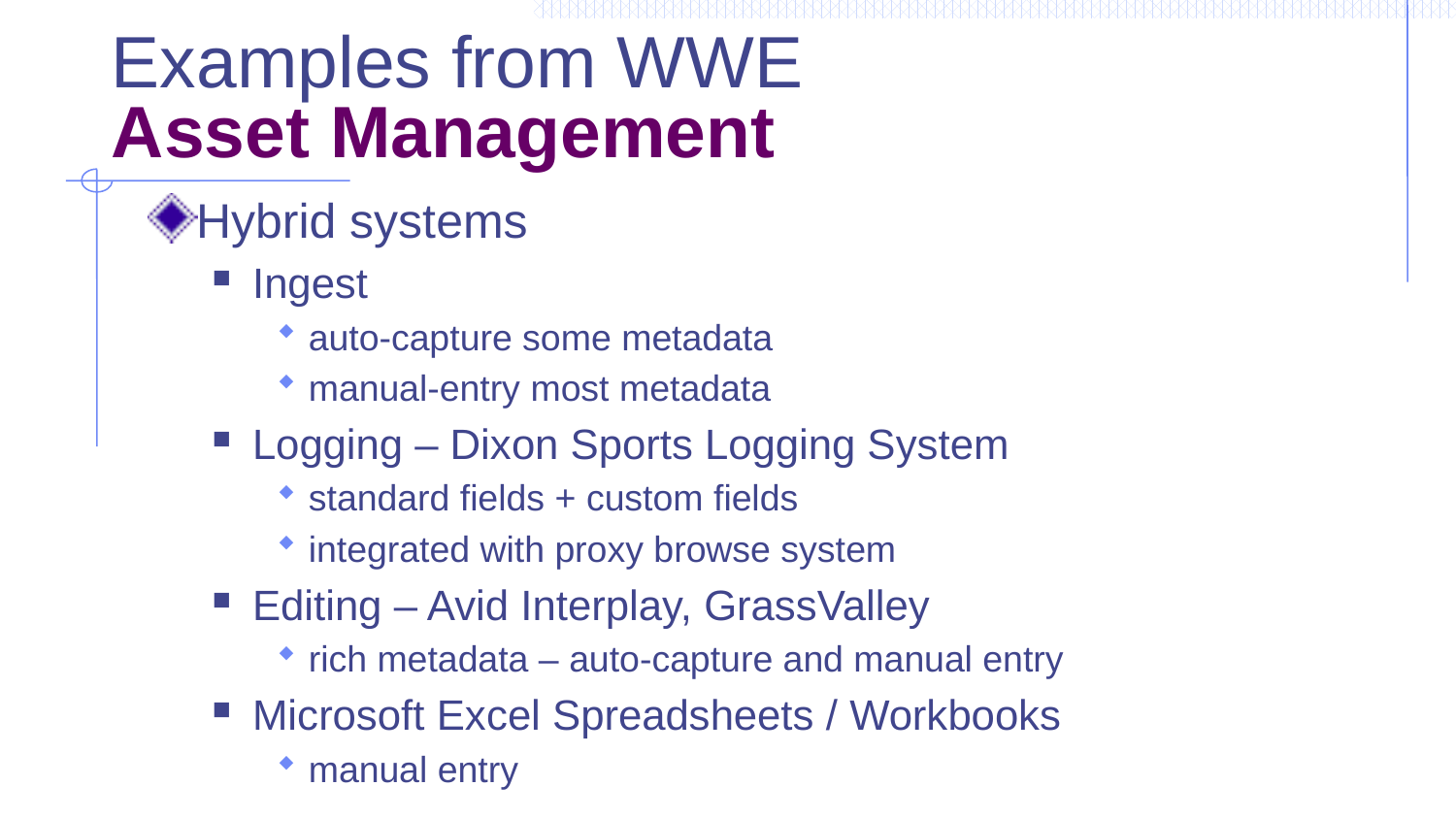

# Examples from WWE Asset Management
Hybrid systems
Ingest
auto-capture some metadata
manual-entry most metadata
Logging – Dixon Sports Logging System
standard fields + custom fields
integrated with proxy browse system
Editing – Avid Interplay, GrassValley
rich metadata – auto-capture and manual entry
Microsoft Excel Spreadsheets / Workbooks
manual entry